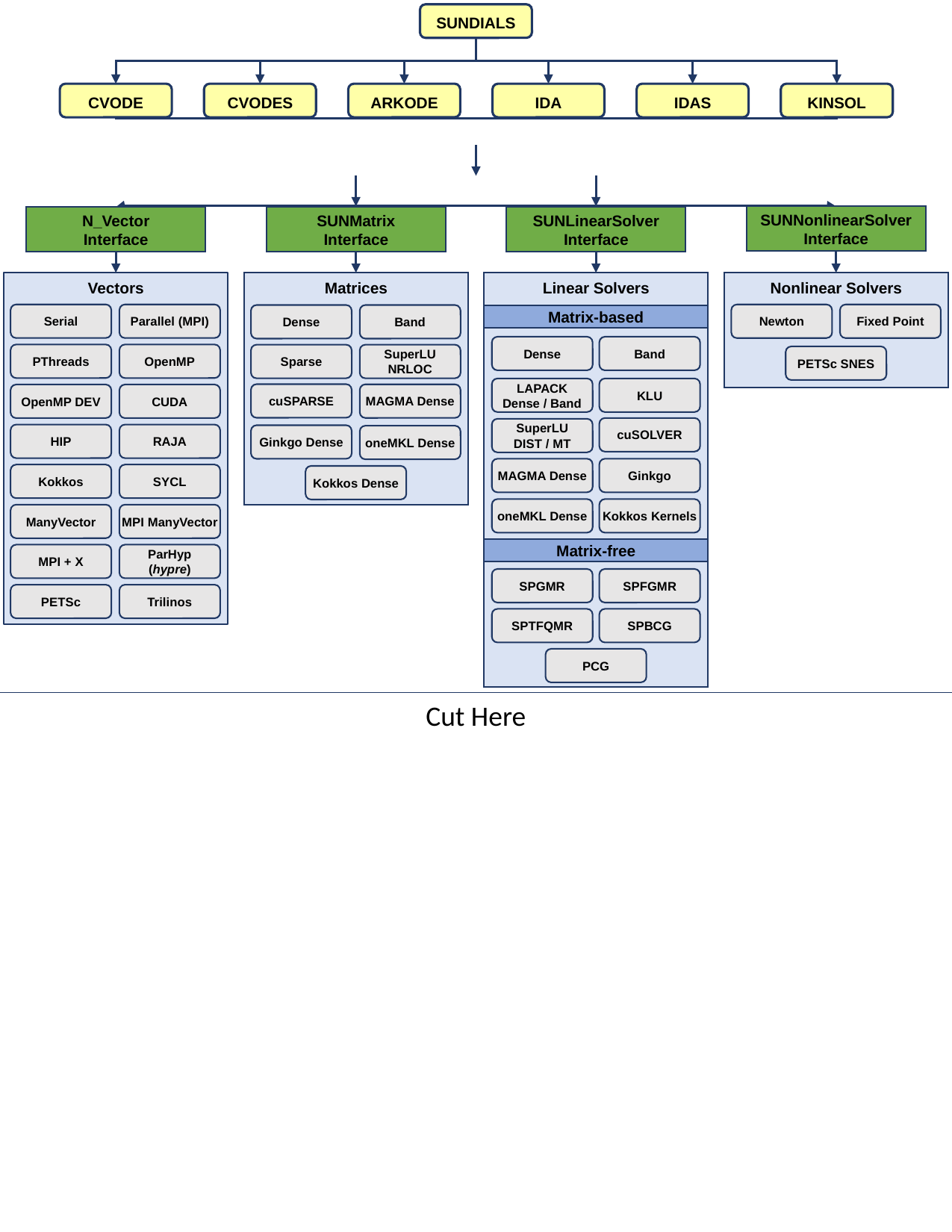

SUNDIALS
CVODE
CVODES
ARKODE
IDA
IDAS
KINSOL
SUNNonlinearSolver
Interface
N_Vector
Interface
SUNMatrix
Interface
SUNLinearSolver
Interface
Vectors
Matrices
Linear Solvers
Nonlinear Solvers
Newton
Fixed Point
PETSc SNES
Serial
Parallel (MPI)
Dense
Band
Matrix-based
Dense
Band
PThreads
OpenMP
Sparse
SuperLU NRLOC
LAPACK
Dense / Band
KLU
cuSPARSE
MAGMA Dense
OpenMP DEV
CUDA
cuSOLVER
SuperLU
DIST / MT
HIP
RAJA
Ginkgo Dense
oneMKL Dense
MAGMA Dense
Ginkgo
Kokkos
SYCL
Kokkos Dense
oneMKL Dense
Kokkos Kernels
ManyVector
MPI ManyVector
Matrix-free
MPI + X
ParHyp
(hypre)
SPGMR
SPFGMR
SPTFQMR
SPBCG
PCG
PETSc
Trilinos
Cut Here